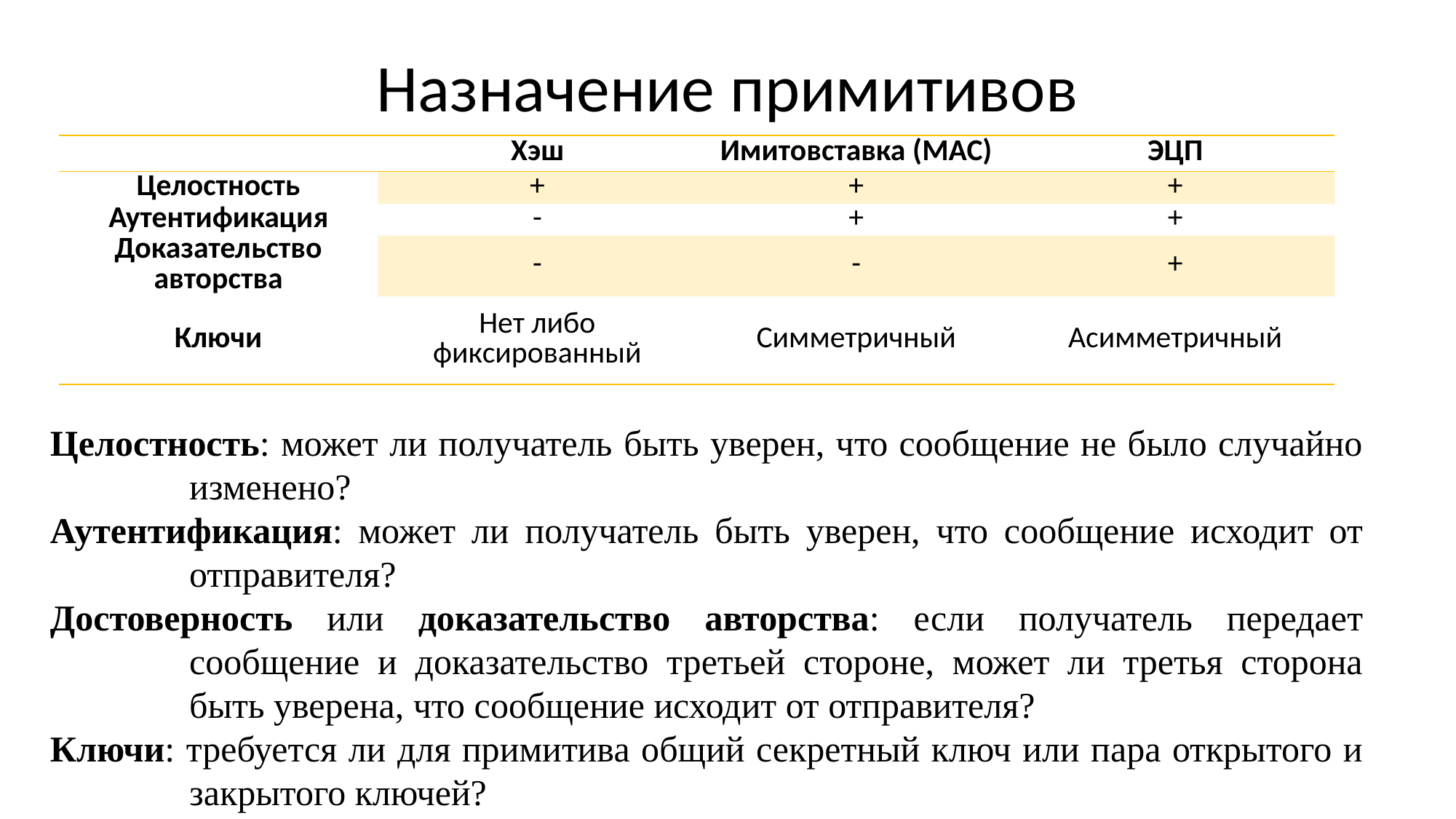

# Назначение примитивов
|  | Хэш | Имитовставка (MAC) | ЭЦП |
| --- | --- | --- | --- |
| Целостность | + | + | + |
| Аутентификация | - | + | + |
| Доказательство авторства | - | - | + |
| Ключи | Нет либо фиксированный | Симметричный | Асимметричный |
Целостность: может ли получатель быть уверен, что сообщение не было случайно изменено?
Аутентификация: может ли получатель быть уверен, что сообщение исходит от отправителя?
Достоверность или доказательство авторства: если получатель передает сообщение и доказательство третьей стороне, может ли третья сторона быть уверена, что сообщение исходит от отправителя?
Ключи: требуется ли для примитива общий секретный ключ или пара открытого и закрытого ключей?